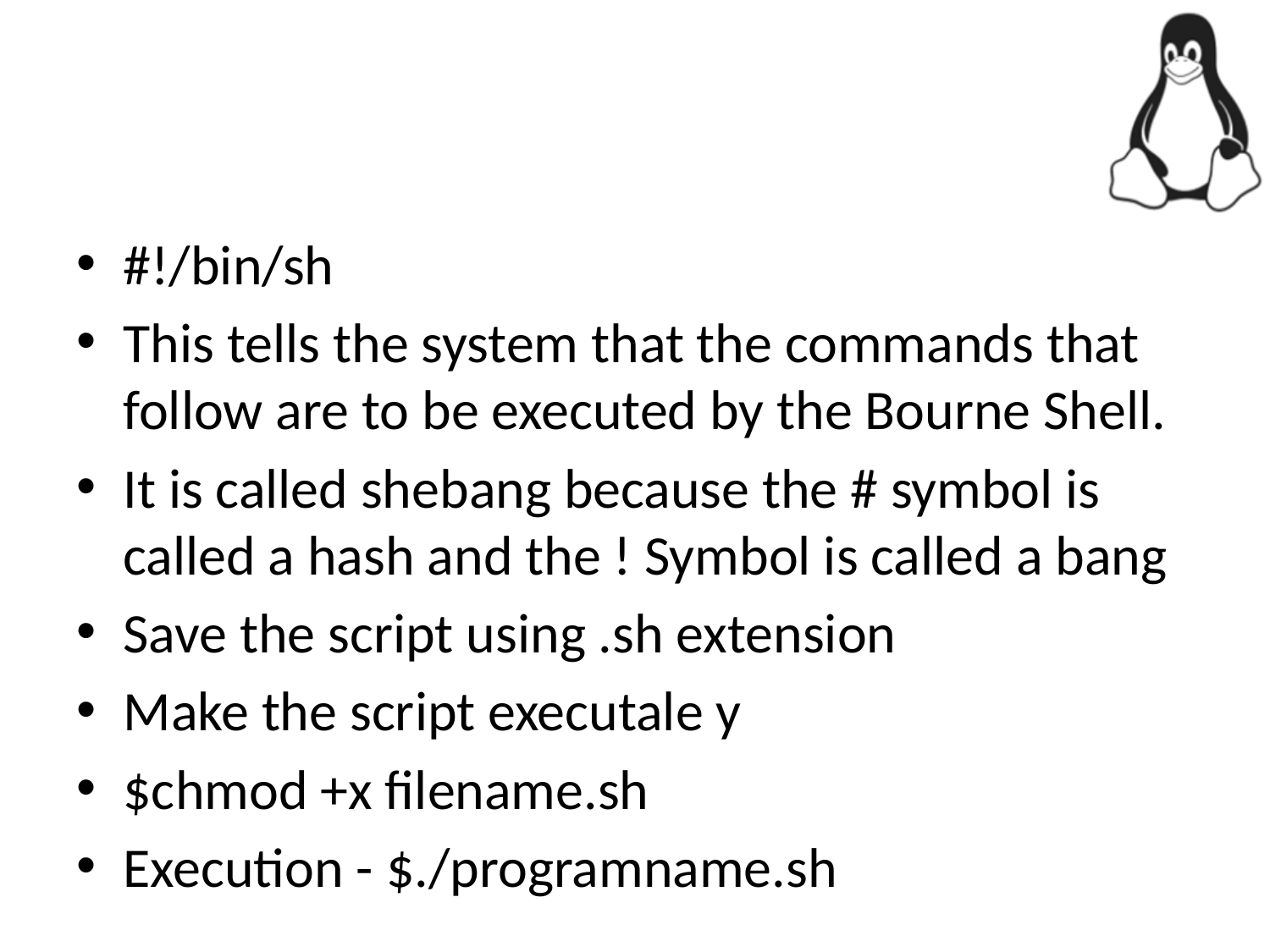

#
#!/bin/sh
This tells the system that the commands that follow are to be executed by the Bourne Shell.
It is called shebang because the # symbol is called a hash and the ! Symbol is called a bang
Save the script using .sh extension
Make the script executale y
$chmod +x filename.sh
Execution - $./programname.sh